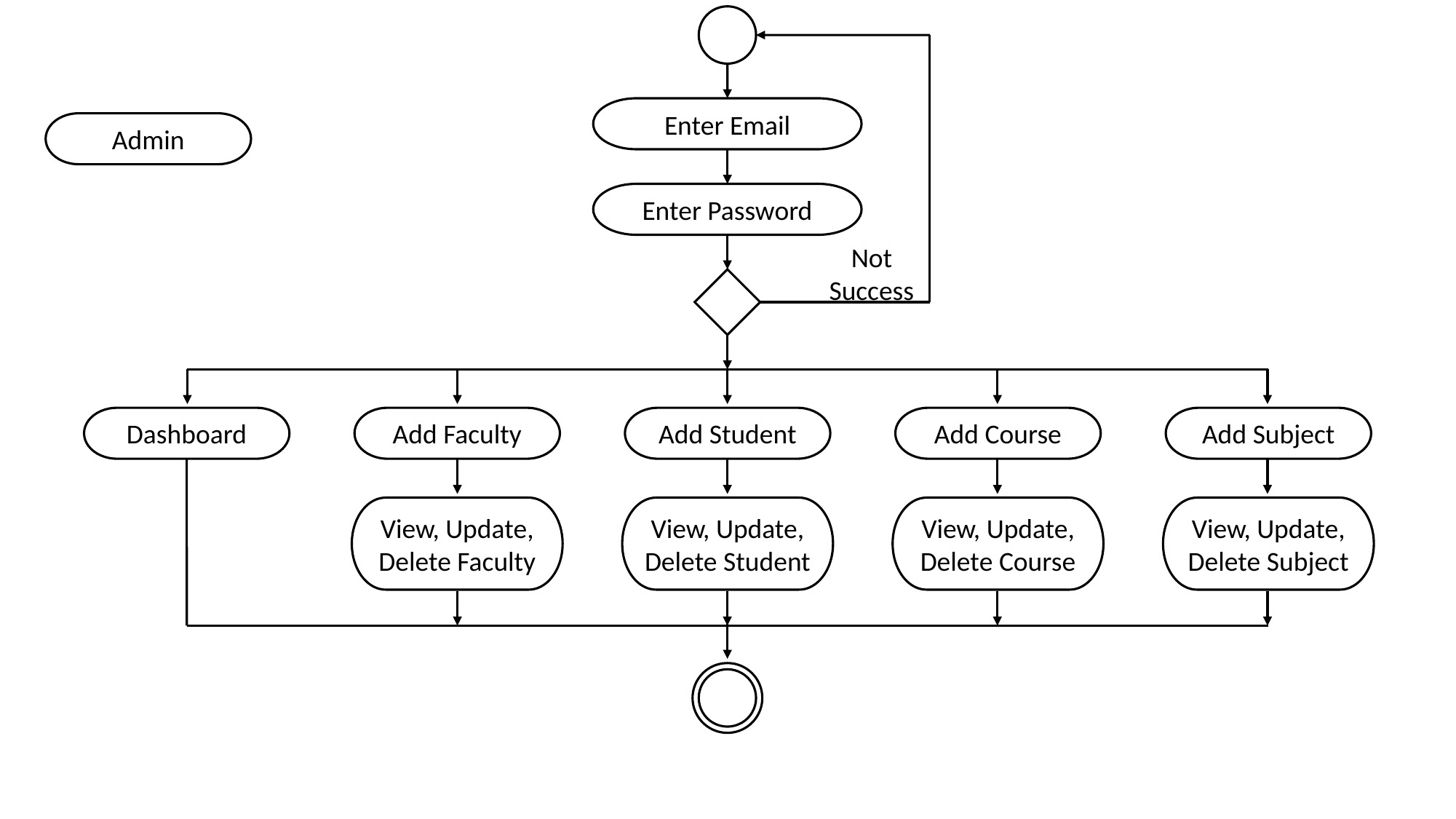

Enter Email
Enter Password
Not Success

Dashboard
Add Faculty
Add Student
Add Course
Add Subject
View, Update, Delete Faculty
View, Update, Delete Student
View, Update, Delete Course
View, Update, Delete Subject

Admin